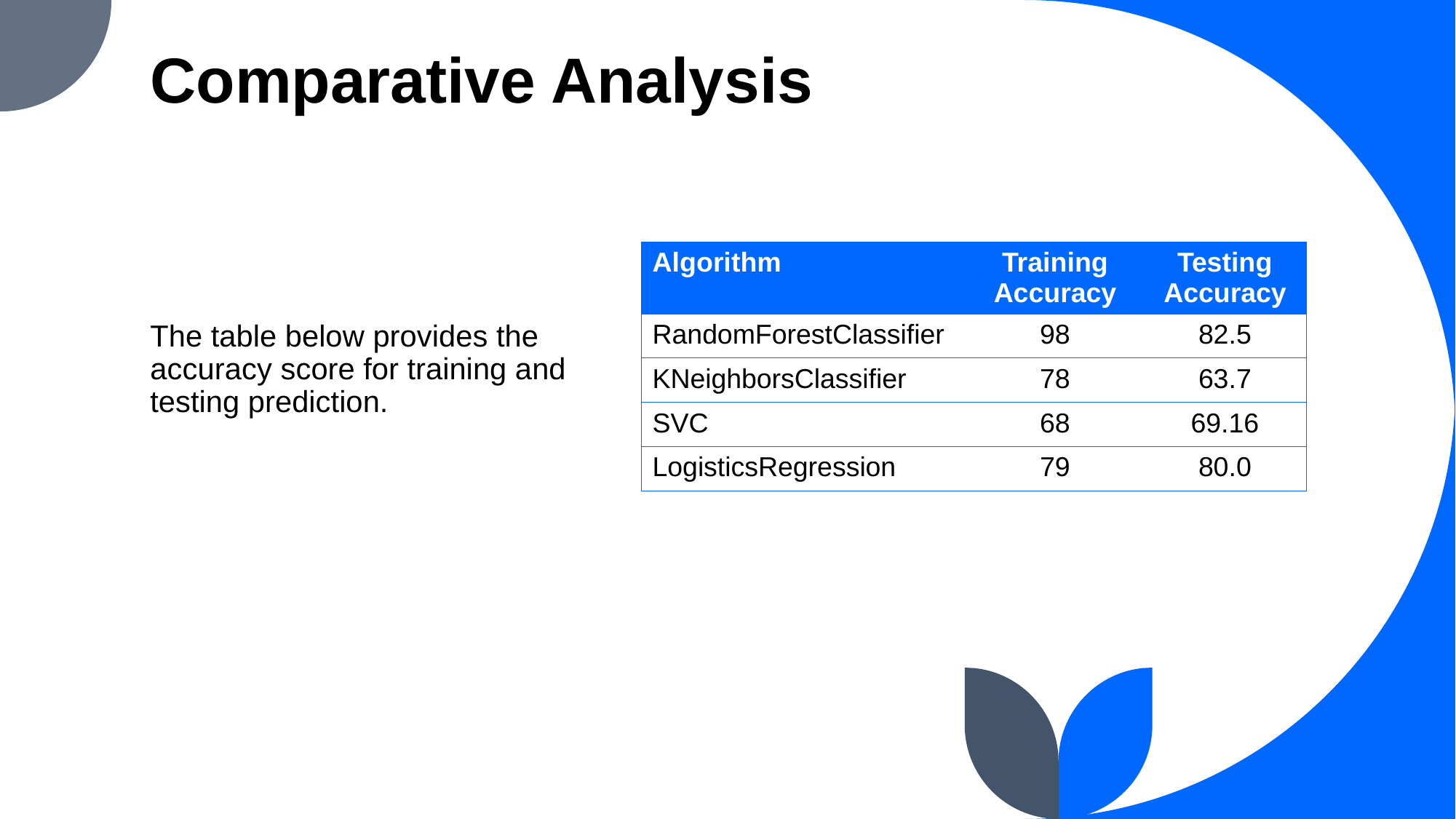

# Comparative Analysis
| Algorithm | Training Accuracy | Testing Accuracy |
| --- | --- | --- |
| RandomForestClassifier | 98 | 82.5 |
| KNeighborsClassifier | 78 | 63.7 |
| SVC | 68 | 69.16 |
| LogisticsRegression | 79 | 80.0 |
The table below provides the accuracy score for training and testing prediction.